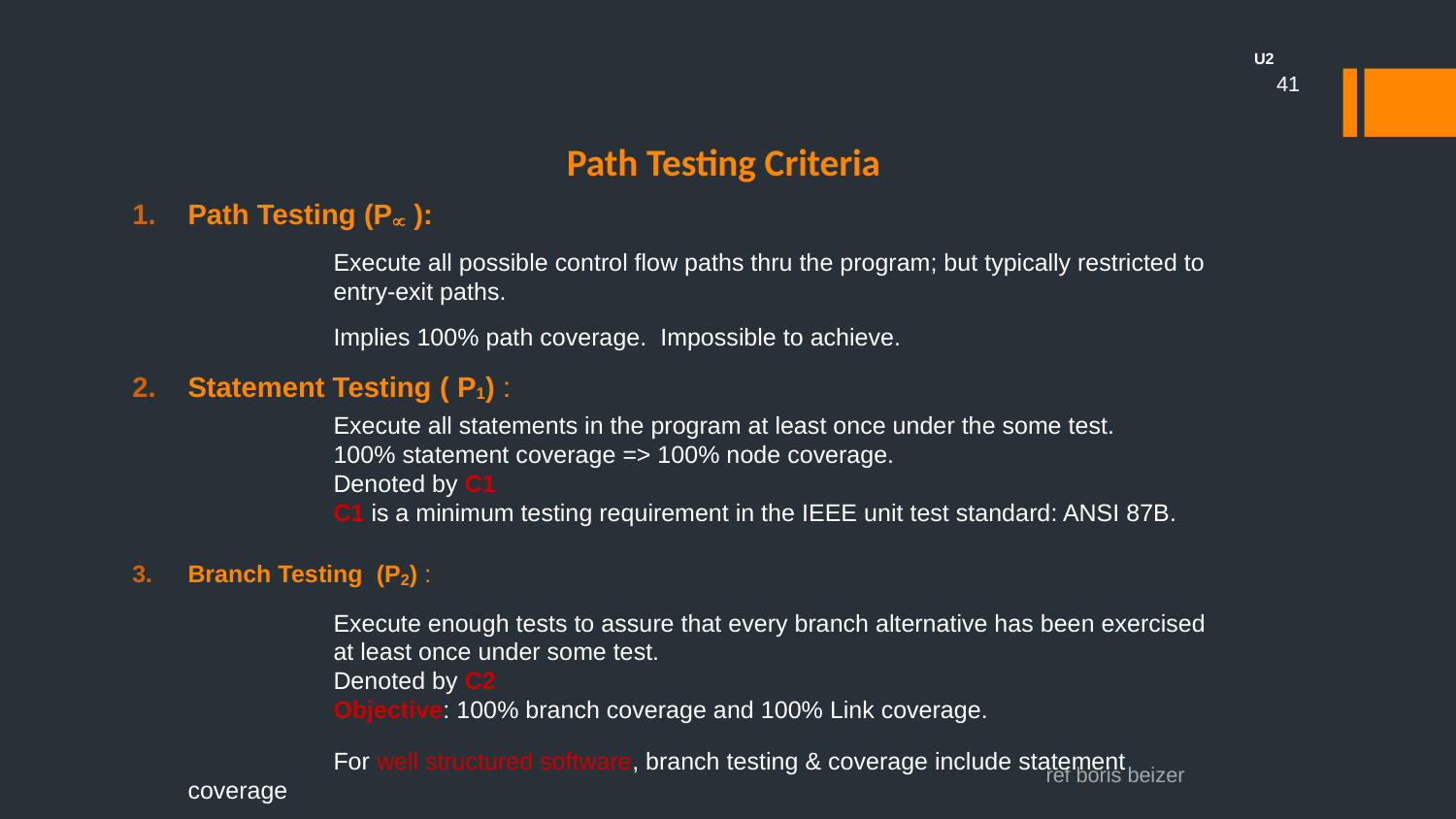

U2
41
# Path Testing Criteria

Path Testing (P∝ ):

		Execute all possible control flow paths thru the program; but typically restricted to 	entry-exit paths.

		Implies 100% path coverage.  Impossible to achieve.

Statement Testing ( P1) :

		Execute all statements in the program at least once under the some test.
		100% statement coverage => 100% node coverage.
		Denoted by C1
		C1 is a minimum testing requirement in the IEEE unit test standard: ANSI 87B.

Branch Testing  (P2) :

		Execute enough tests to assure that every branch alternative has been exercised 	at least once under some test.
		Denoted by C2
		Objective: 100% branch coverage and 100% Link coverage.

		For well structured software, branch testing & coverage include statement coverage
ref boris beizer